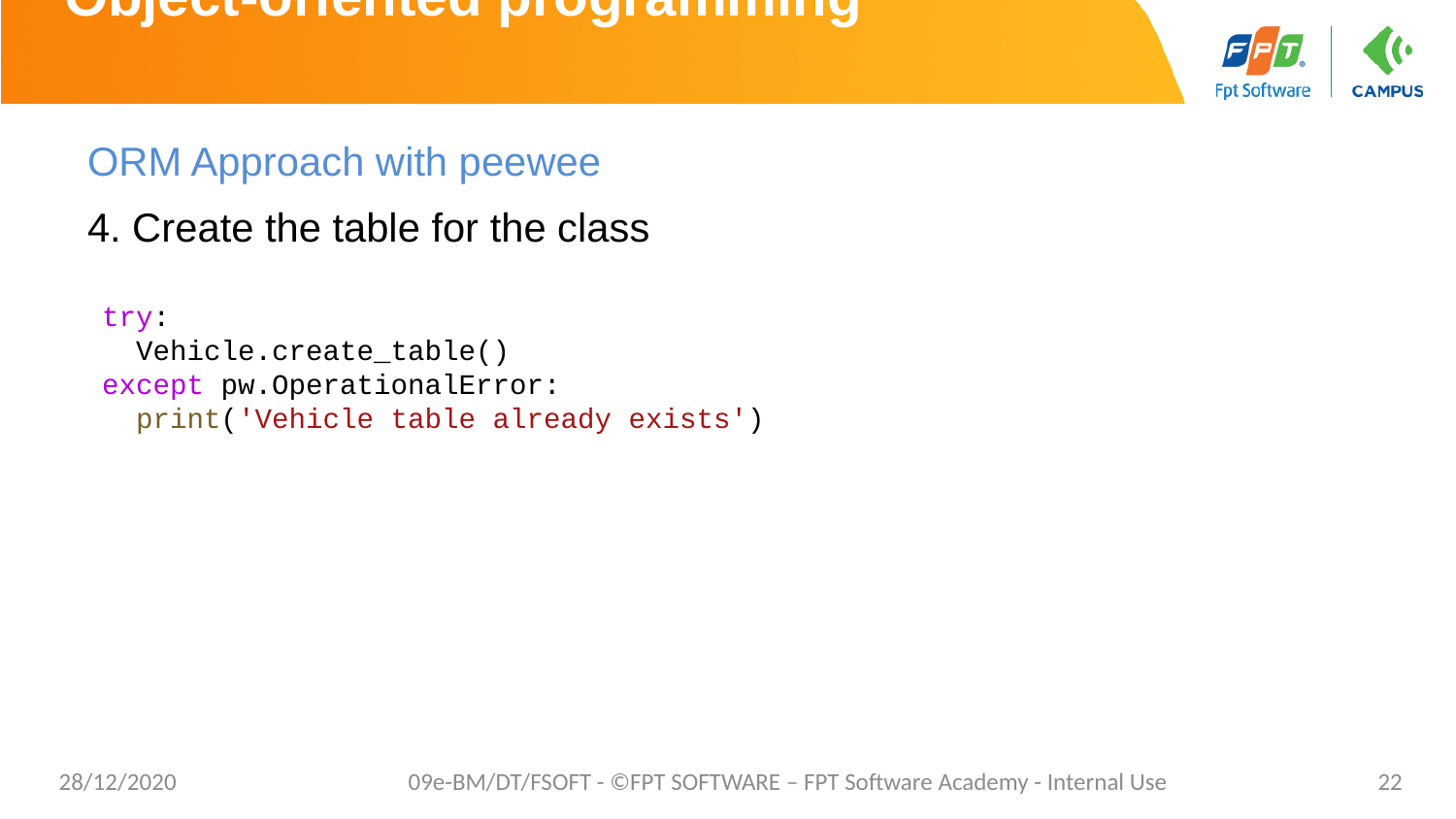

# Object-oriented programming
ORM Approach with peewee
4. Create the table for the class
try:
  Vehicle.create_table()
except pw.OperationalError:
  print('Vehicle table already exists')
28/12/2020
09e-BM/DT/FSOFT - ©FPT SOFTWARE – FPT Software Academy - Internal Use
22